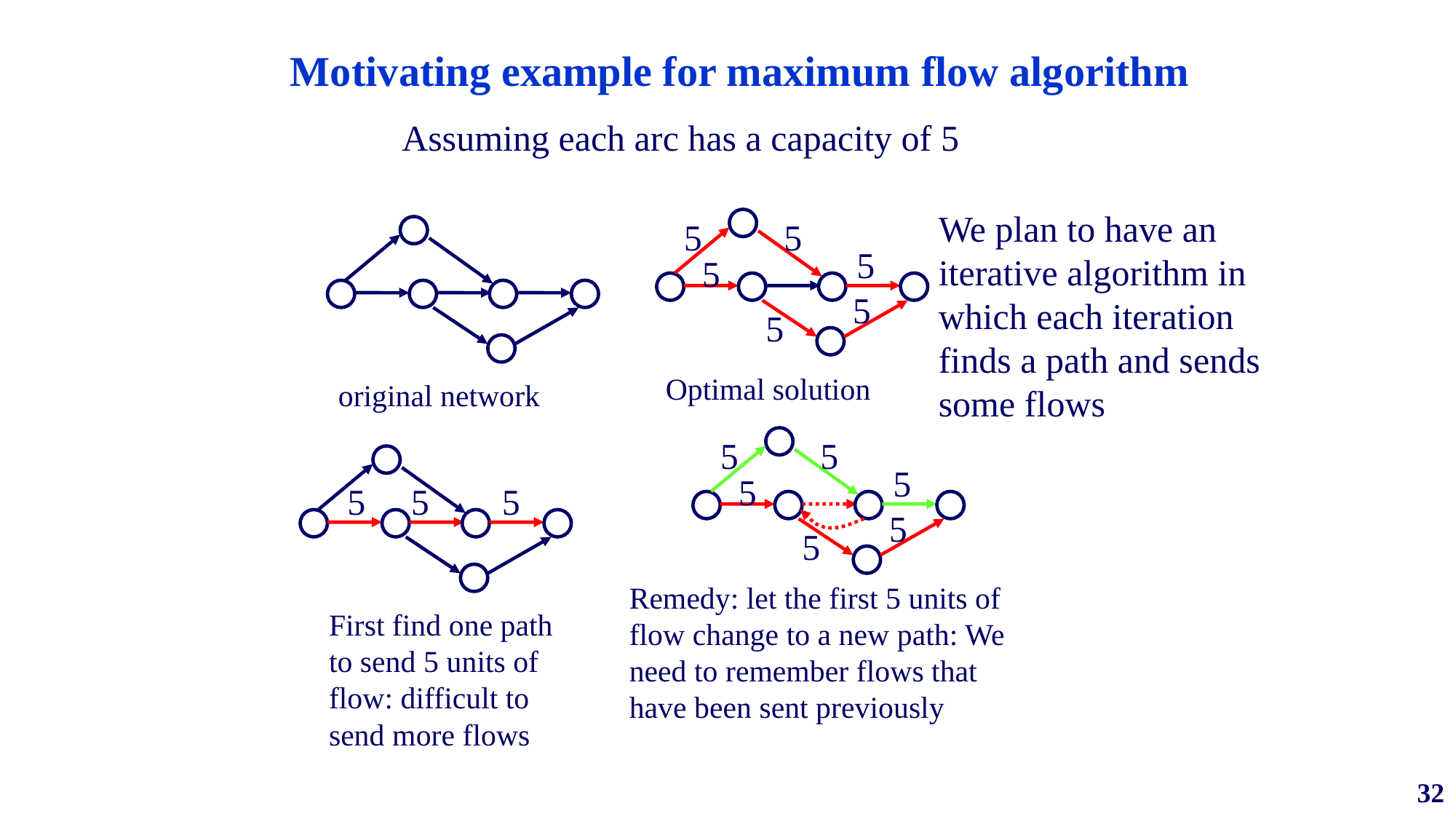

# Motivating example for maximum flow algorithm
Assuming each arc has a capacity of 5
We plan to have an iterative algorithm in which each iteration finds a path and sends some flows
5

5

5
5

5

5

Optimal solution

original network
5

5

5
5

5

5

Remedy: let the first 5 units of flow change to a new path: We need to remember flows that have been sent previously

5
5
5

First find one path to send 5 units of flow: difficult to send more flows
32